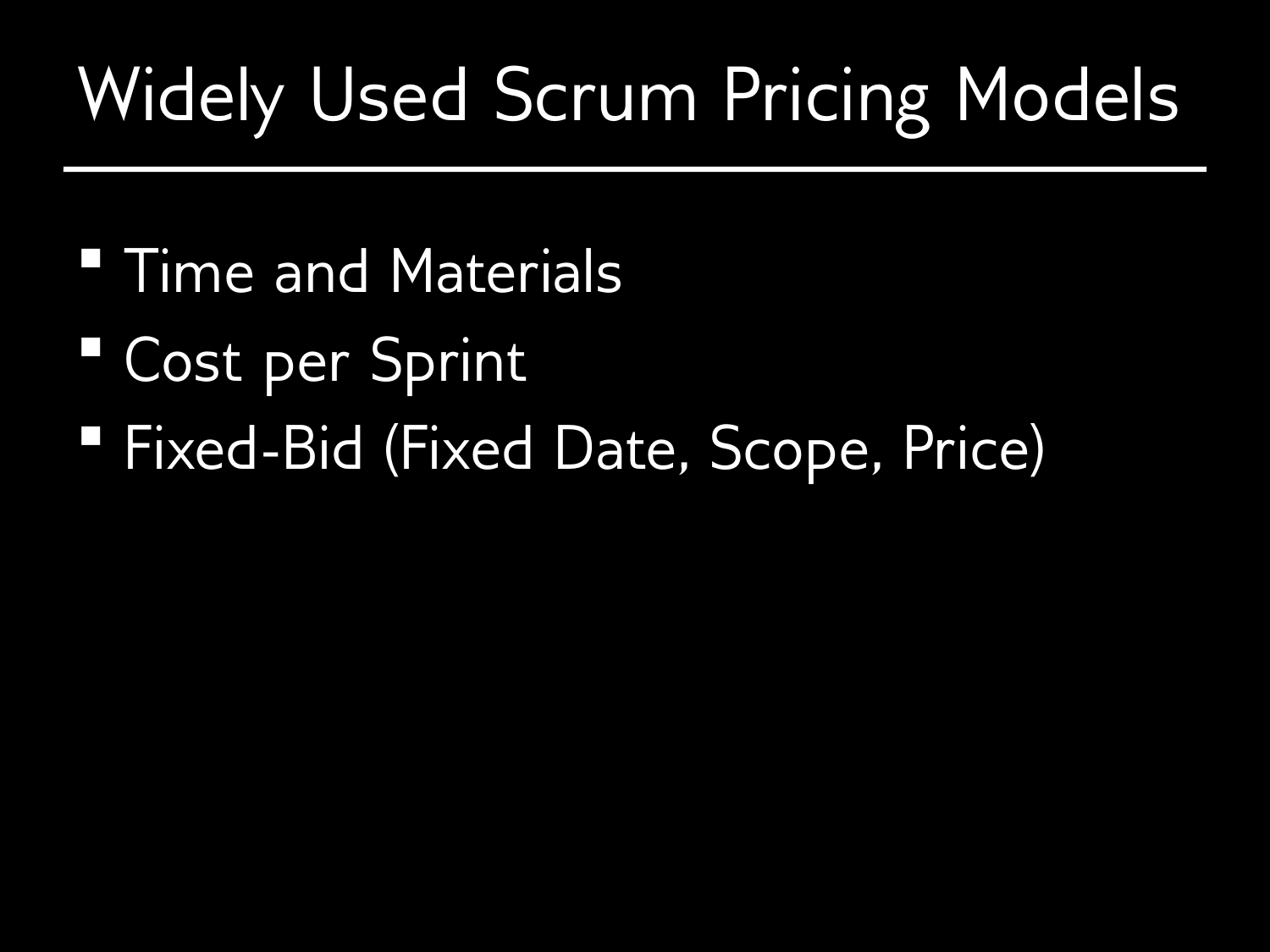

# Widely Used Scrum Pricing Models
Time and Materials
Cost per Sprint
Fixed-Bid (Fixed Date, Scope, Price)